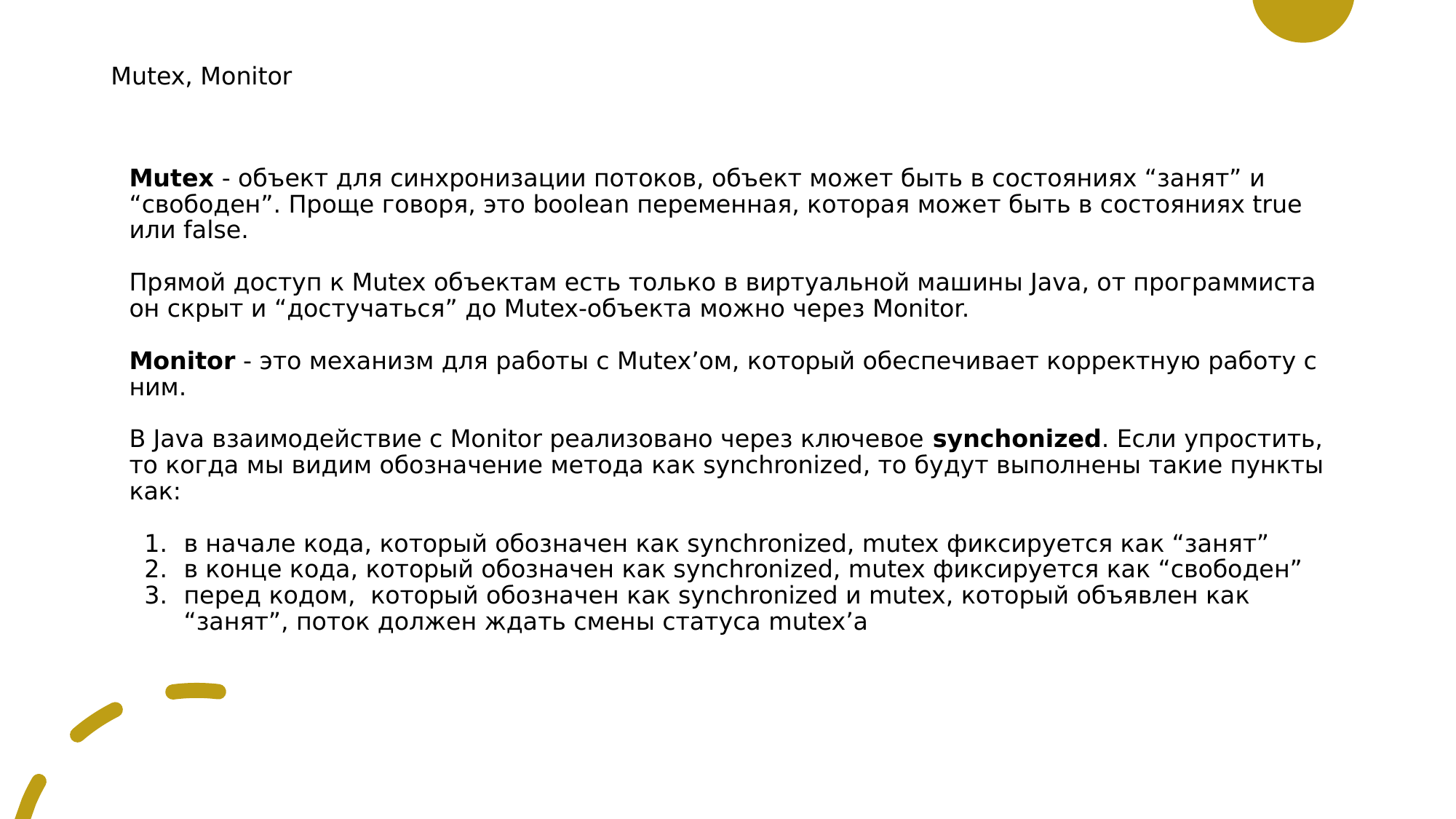

# Mutex, Monitor
Mutex - объект для синхронизации потоков, объект может быть в состояниях “занят” и “свободен”. Проще говоря, это boolean переменная, которая может быть в состояниях true или false.

Прямой доступ к Mutex объектам есть только в виртуальной машины Java, от программиста он скрыт и “достучаться” до Mutex-объекта можно через Monitor.

Monitor - это механизм для работы с Mutex’ом, который обеспечивает корректную работу с ним.

В Java взаимодействие с Monitor реализовано через ключевое synchonized. Если упростить, то когда мы видим обозначение метода как synchronized, то будут выполнены такие пункты как:

в начале кода, который обозначен как synchronized, mutex фиксируется как “занят”
в конце кода, который обозначен как synchronized, mutex фиксируется как “свободен”
перед кодом,  который обозначен как synchronized и mutex, который объявлен как “занят”, поток должен ждать смены статуса mutex’а